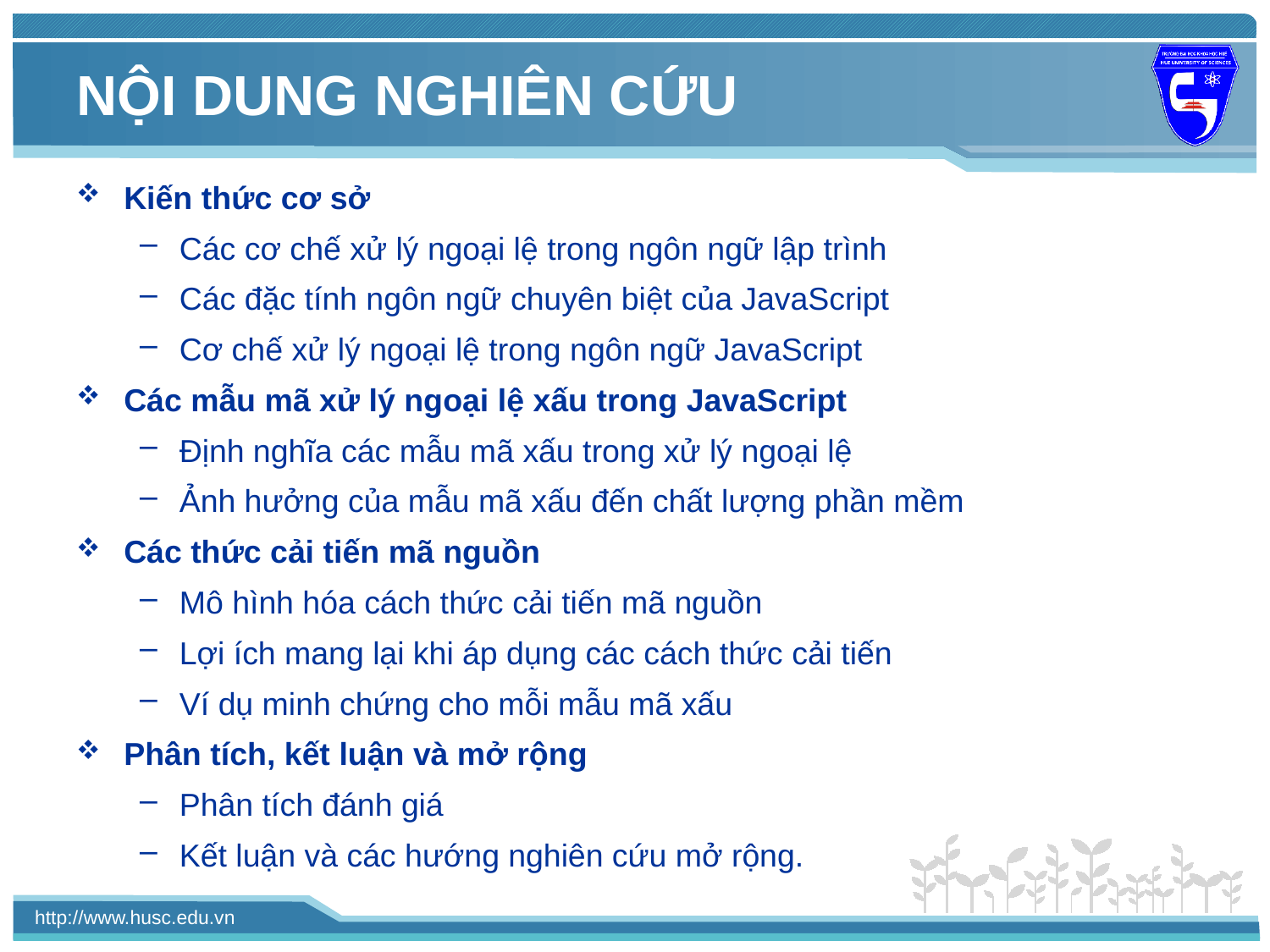

# NỘI DUNG NGHIÊN CỨU
Kiến thức cơ sở
Các cơ chế xử lý ngoại lệ trong ngôn ngữ lập trình
Các đặc tính ngôn ngữ chuyên biệt của JavaScript
Cơ chế xử lý ngoại lệ trong ngôn ngữ JavaScript
Các mẫu mã xử lý ngoại lệ xấu trong JavaScript
Định nghĩa các mẫu mã xấu trong xử lý ngoại lệ
Ảnh hưởng của mẫu mã xấu đến chất lượng phần mềm
Các thức cải tiến mã nguồn
Mô hình hóa cách thức cải tiến mã nguồn
Lợi ích mang lại khi áp dụng các cách thức cải tiến
Ví dụ minh chứng cho mỗi mẫu mã xấu
Phân tích, kết luận và mở rộng
Phân tích đánh giá
Kết luận và các hướng nghiên cứu mở rộng.